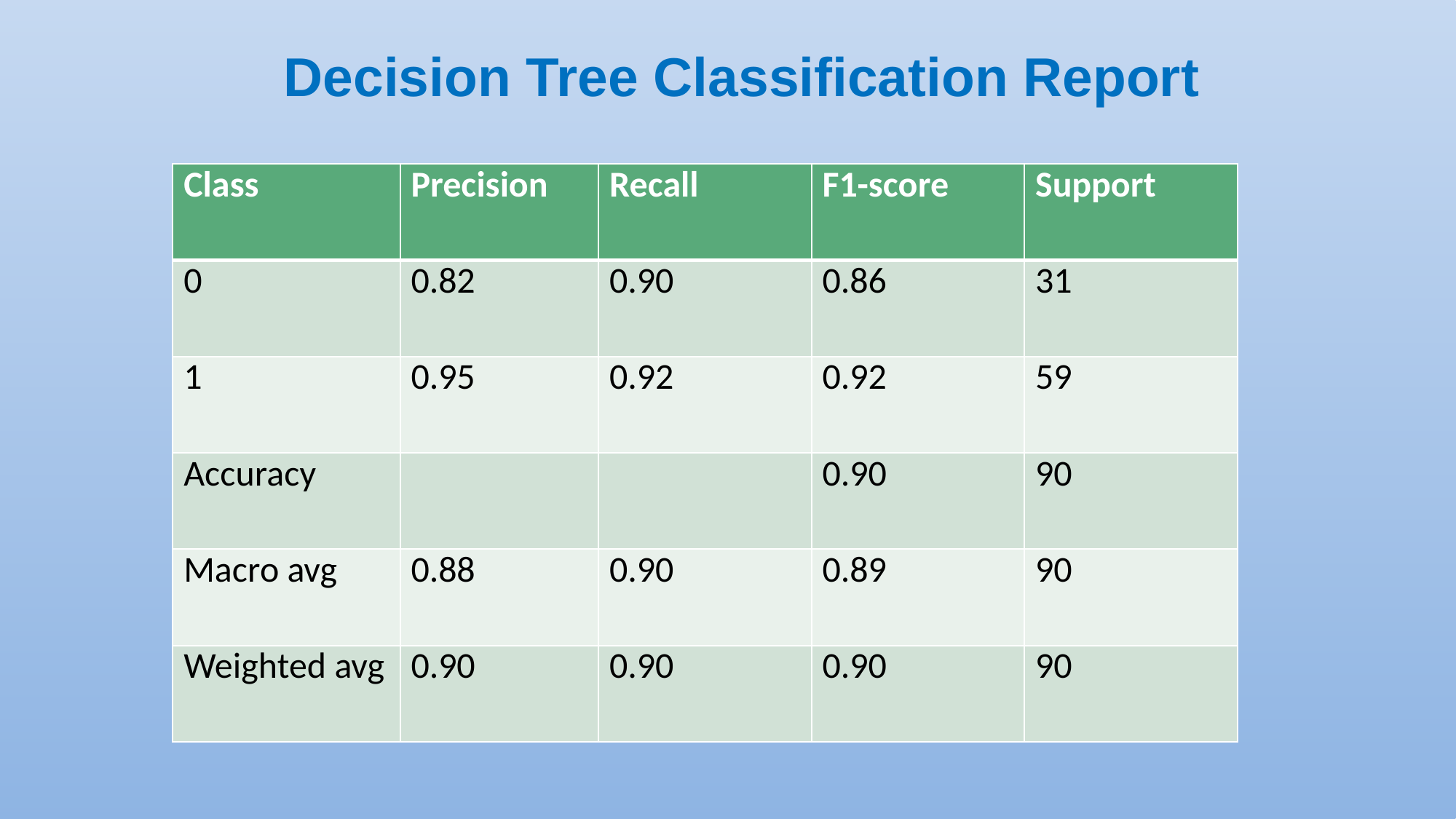

Decision Tree Classification Report
| Class | Precision | Recall | F1-score | Support |
| --- | --- | --- | --- | --- |
| 0 | 0.82 | 0.90 | 0.86 | 31 |
| 1 | 0.95 | 0.92 | 0.92 | 59 |
| Accuracy |  |  | 0.90 | 90 |
| Macro avg | 0.88 | 0.90 | 0.89 | 90 |
| Weighted avg | 0.90 | 0.90 | 0.90 | 90 |